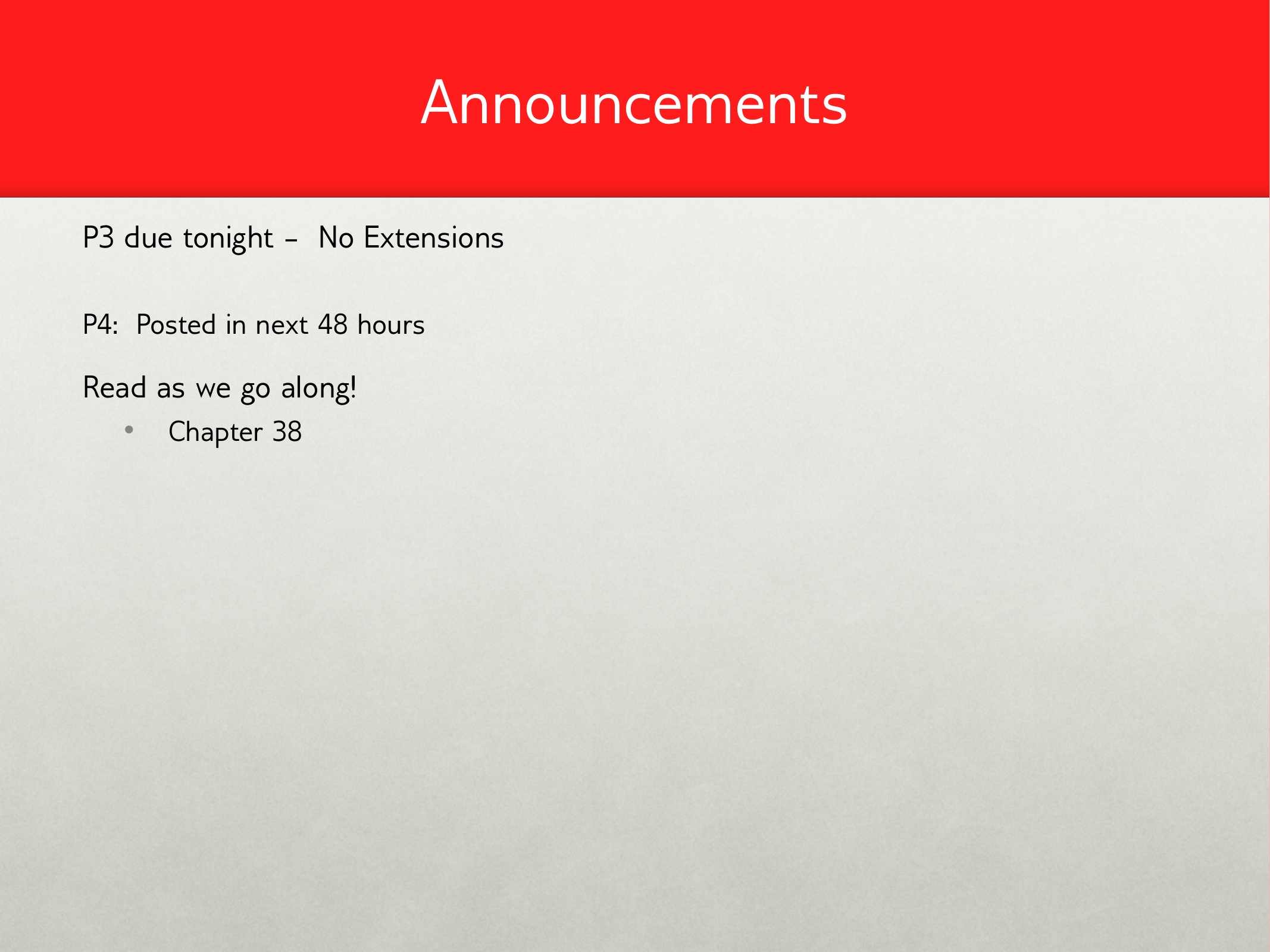

# Announcements
P3 due tonight –  No Extensions

P4:  Posted in next 48 hours
Read as we go along!
Chapter 38